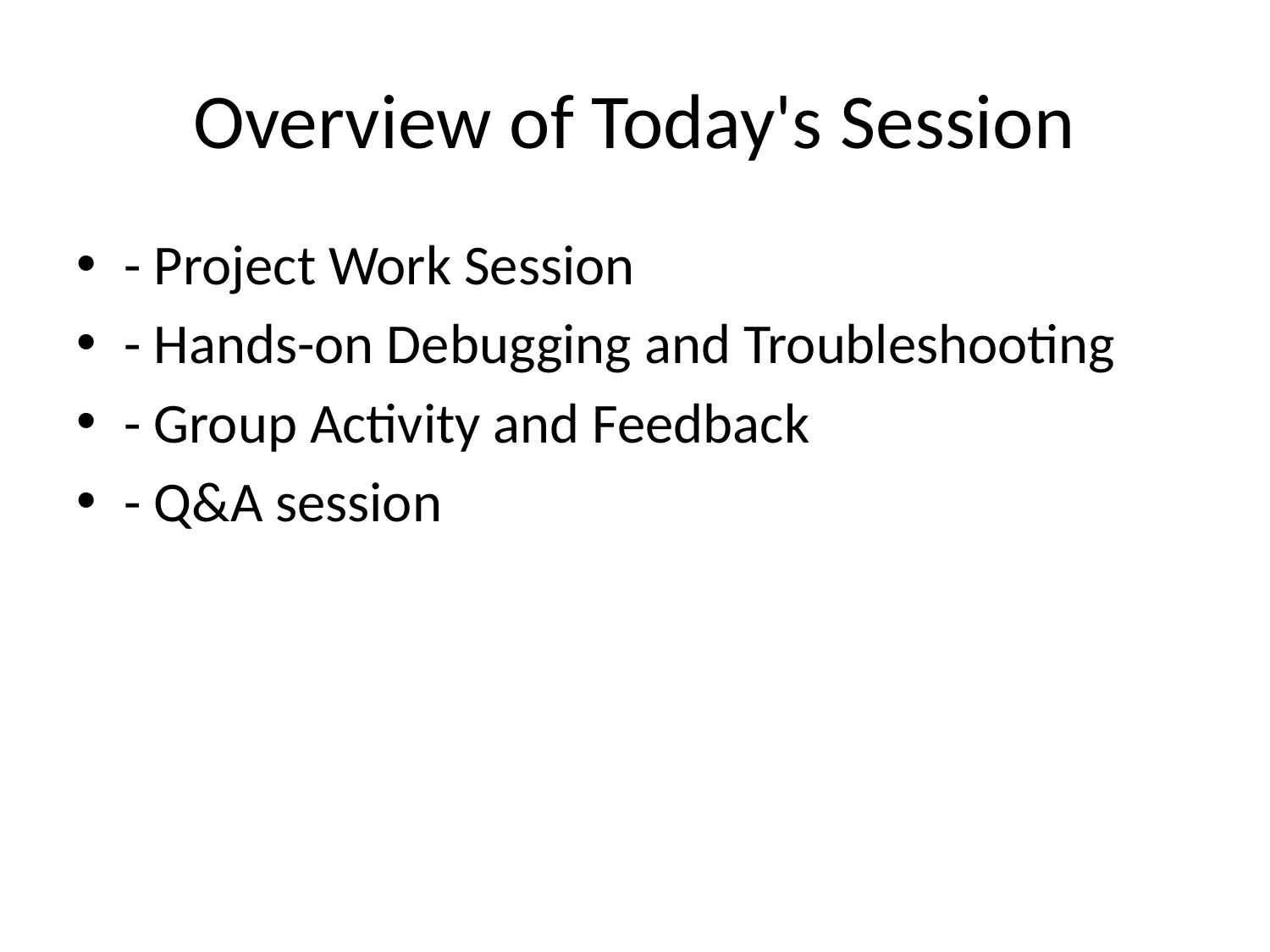

# Overview of Today's Session
- Project Work Session
- Hands-on Debugging and Troubleshooting
- Group Activity and Feedback
- Q&A session